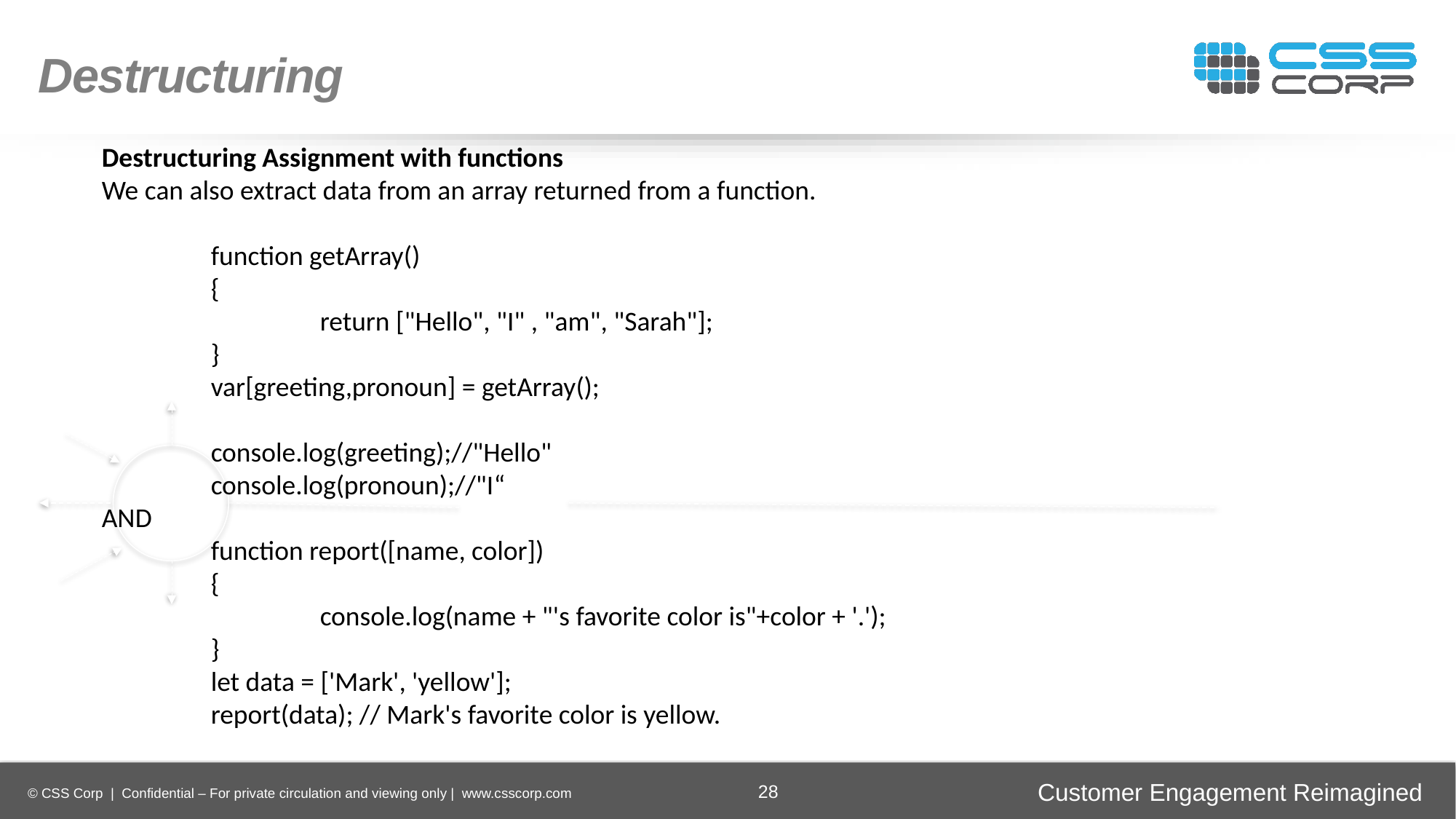

Destructuring
Destructuring Assignment with functions
We can also extract data from an array returned from a function.

	function getArray()
	{
        		return ["Hello", "I" , "am", "Sarah"];
    	}
    	var[greeting,pronoun] = getArray();

    	console.log(greeting);//"Hello"
    	console.log(pronoun);//"I“
AND
	function report([name, color])
	{
		console.log(name + "'s favorite color is"+color + '.');
	}
	let data = ['Mark', 'yellow'];
	report(data); // Mark's favorite color is yellow.
Enhancing
Operational Efficiency

Faster Time-to-Market

Digital
Transformation

Securing Brand and Customer Trust

28